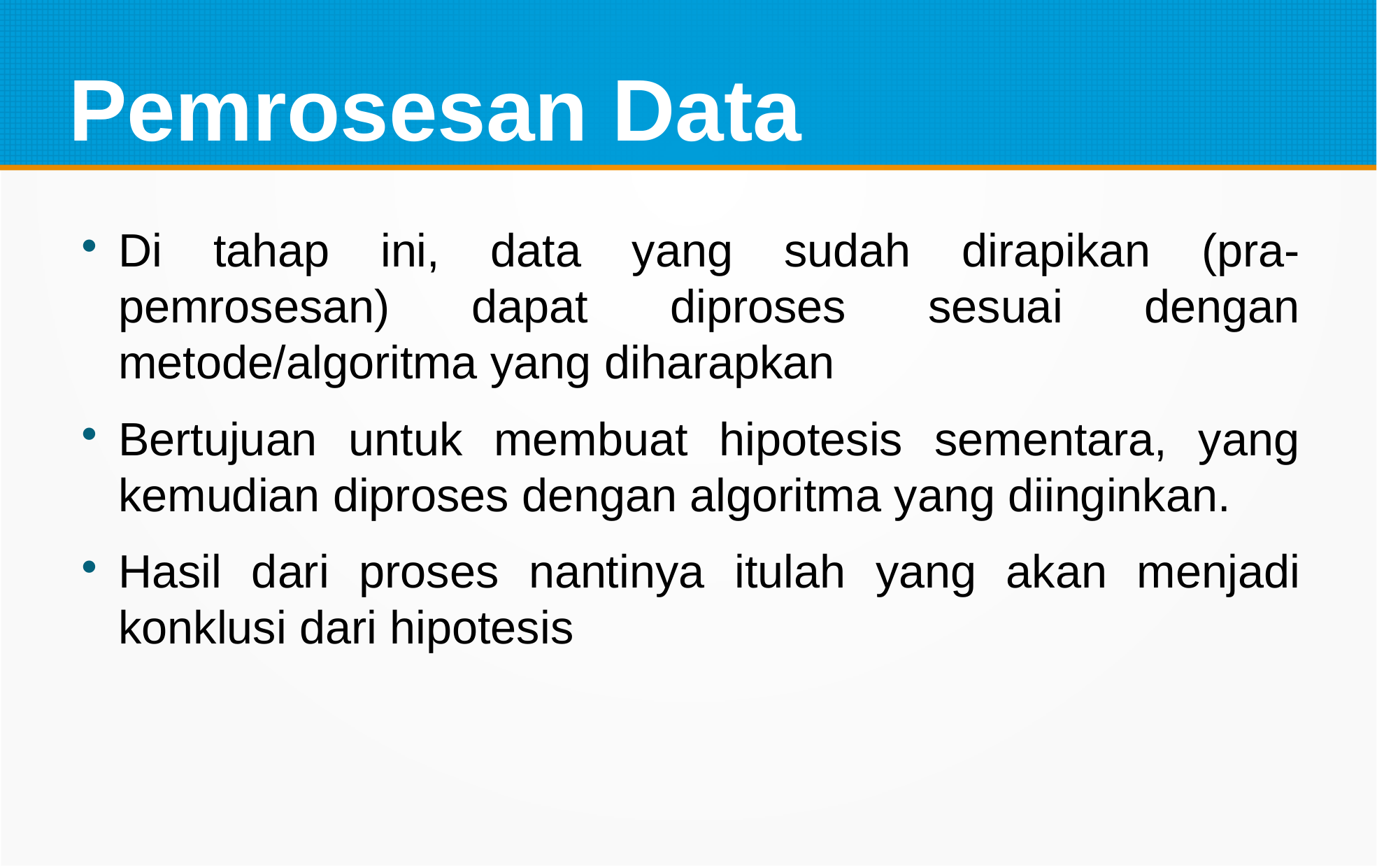

Pemrosesan Data
Di tahap ini, data yang sudah dirapikan (pra-pemrosesan) dapat diproses sesuai dengan metode/algoritma yang diharapkan
Bertujuan untuk membuat hipotesis sementara, yang kemudian diproses dengan algoritma yang diinginkan.
Hasil dari proses nantinya itulah yang akan menjadi konklusi dari hipotesis